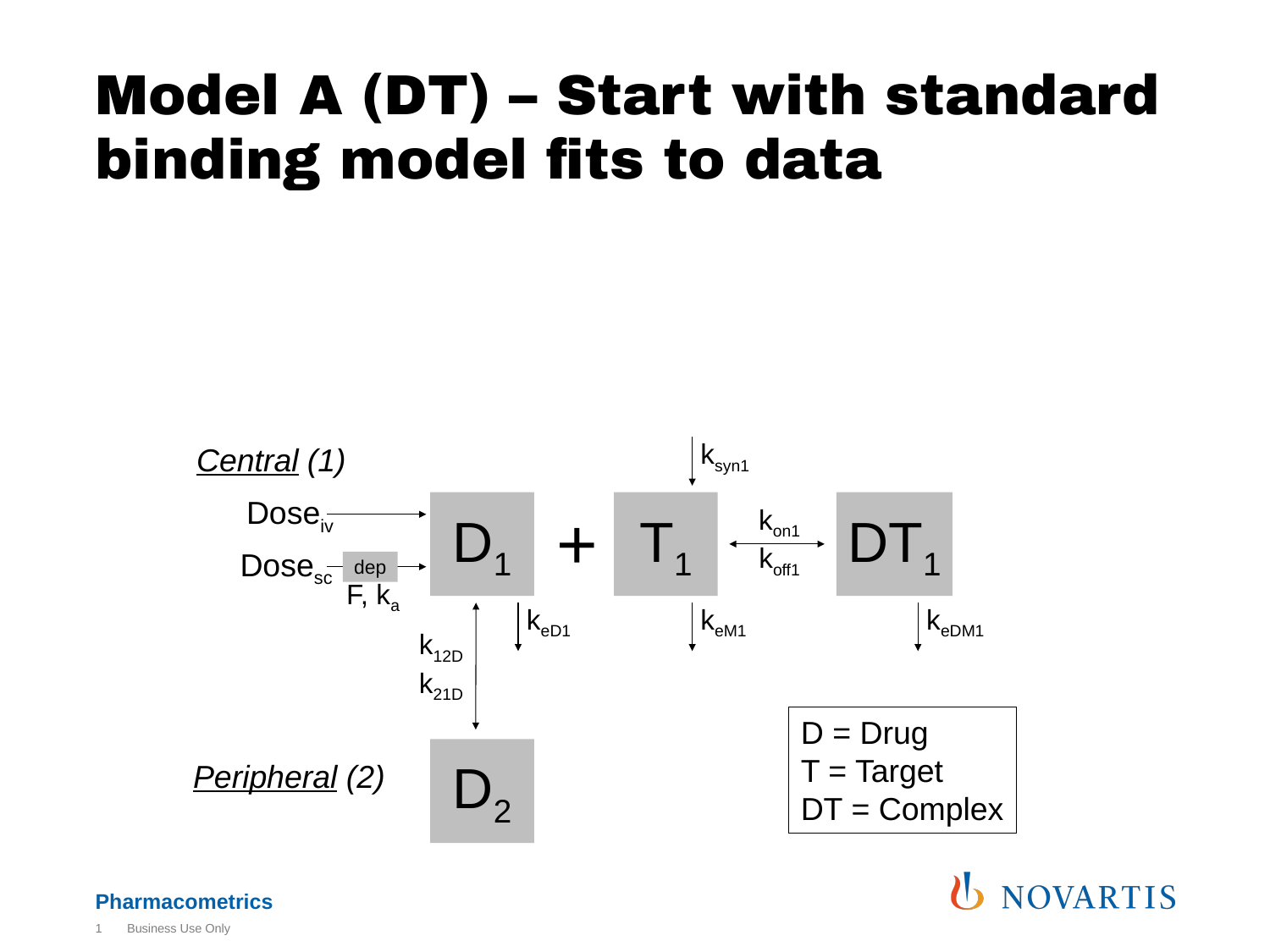

# Model A (DT) – Start with standard binding model fits to data
Central (1)
ksyn1
D1
T1
DT1
Doseiv
+
kon1
koff1
Dosesc
dep
F, ka
keD1
keM1
keDM1
k12D
k21D
D = Drug
T = Target
DT = Complex
D2
Peripheral (2)
1
Business Use Only